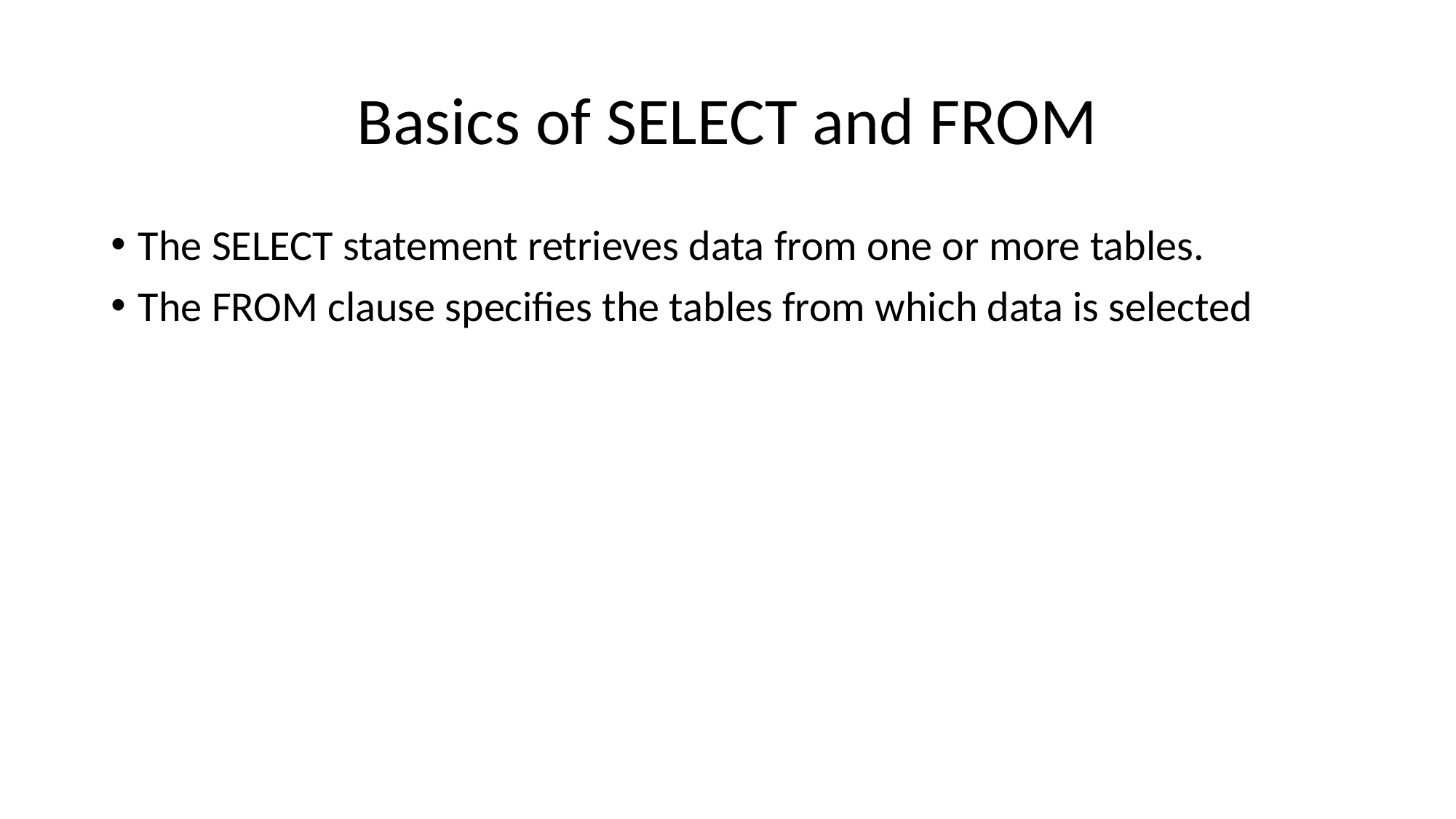

# Basics of SELECT and FROM
The SELECT statement retrieves data from one or more tables.
The FROM clause specifies the tables from which data is selected